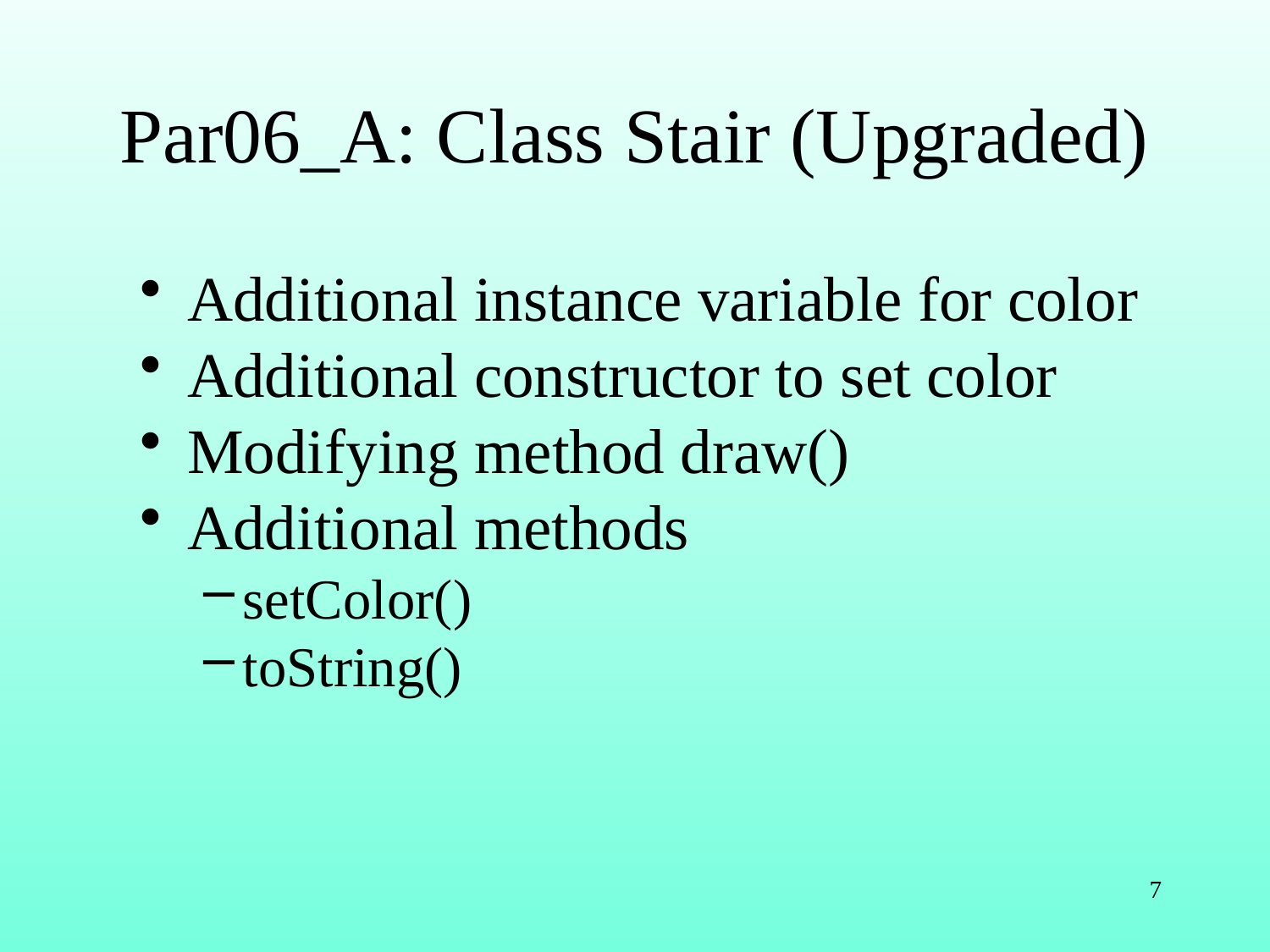

# Par06_A: Class Stair (Upgraded)
Additional instance variable for color
Additional constructor to set color
Modifying method draw()
Additional methods
setColor()
toString()
7